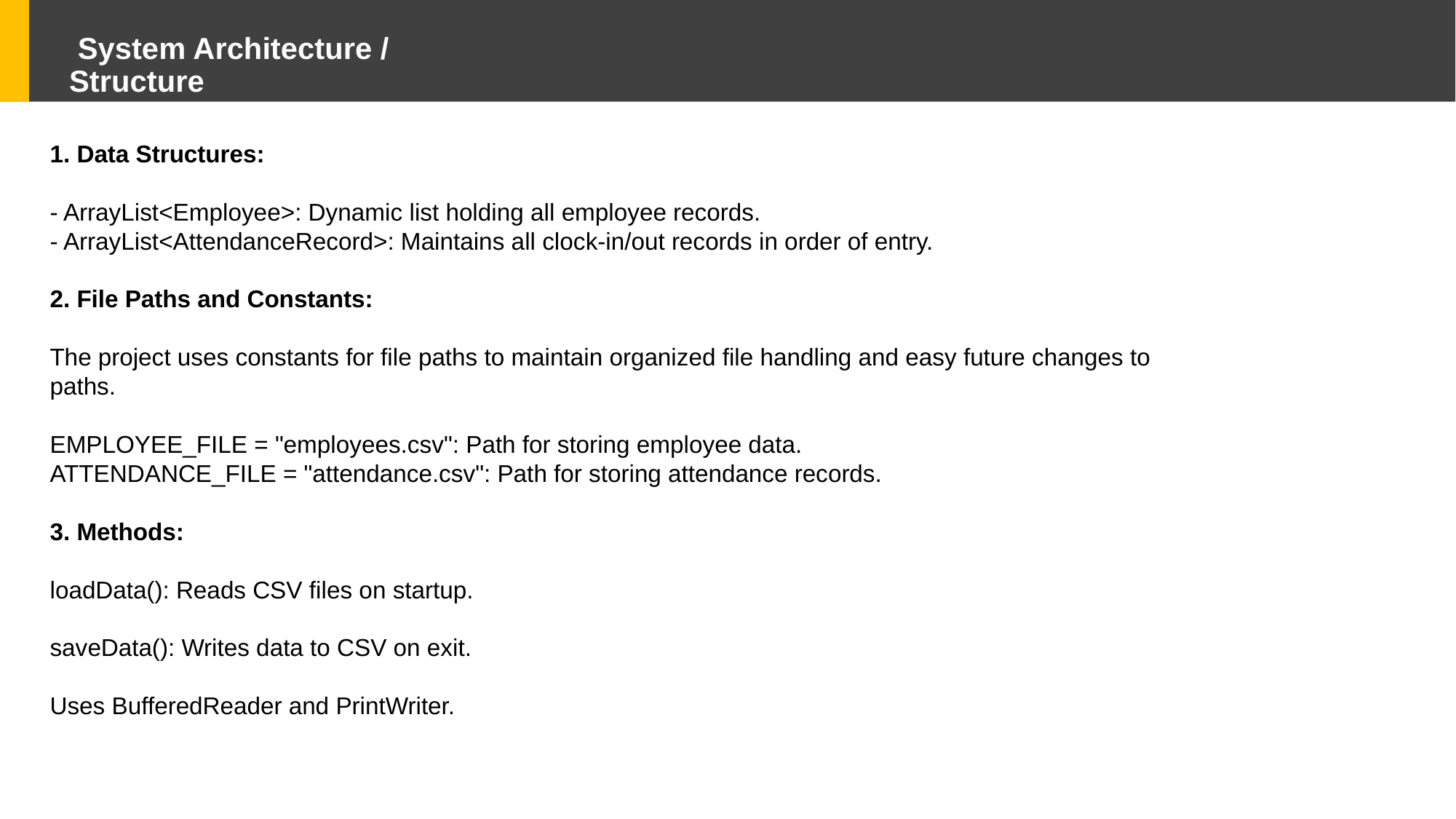

# System Architecture / Structure
1. Data Structures:

- ArrayList<Employee>: Dynamic list holding all employee records.
- ArrayList<AttendanceRecord>: Maintains all clock-in/out records in order of entry.

2. File Paths and Constants:

The project uses constants for file paths to maintain organized file handling and easy future changes to paths.

EMPLOYEE_FILE = "employees.csv": Path for storing employee data.
ATTENDANCE_FILE = "attendance.csv": Path for storing attendance records.

3. Methods:

loadData(): Reads CSV files on startup.

saveData(): Writes data to CSV on exit.

Uses BufferedReader and PrintWriter.
85%
73%
90%
78%
Add your title
Add your title
Add your title
Add your title
Add your words here,according to your need to draw the text box size
Add your words here,according to your need to draw the text box size
Add your words here,according to your need to draw the text box size
Add your words here,according to your need to draw the text box size